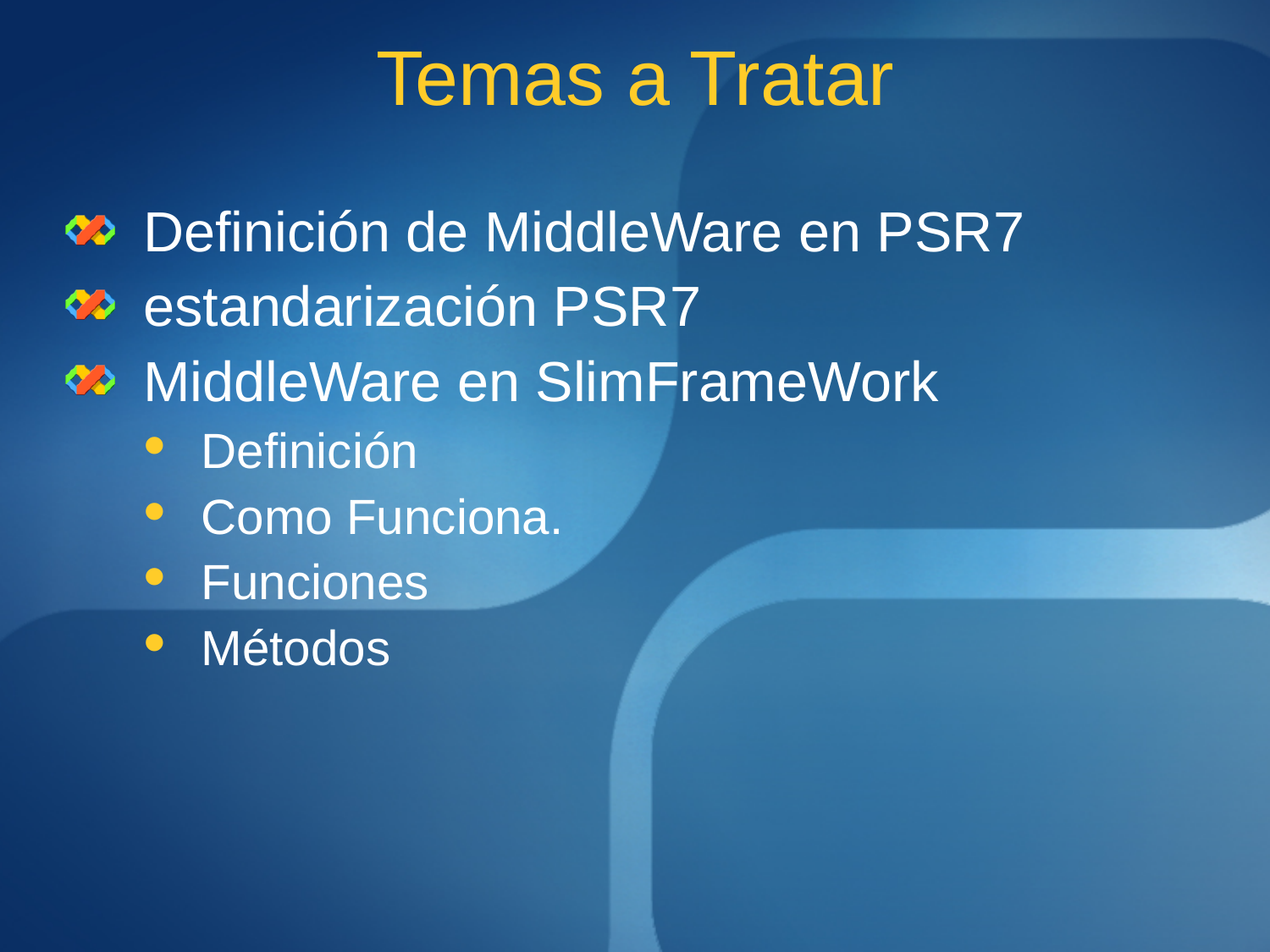

# Temas a Tratar
Definición de MiddleWare en PSR7
estandarización PSR7
MiddleWare en SlimFrameWork
Definición
Como Funciona.
Funciones
Métodos